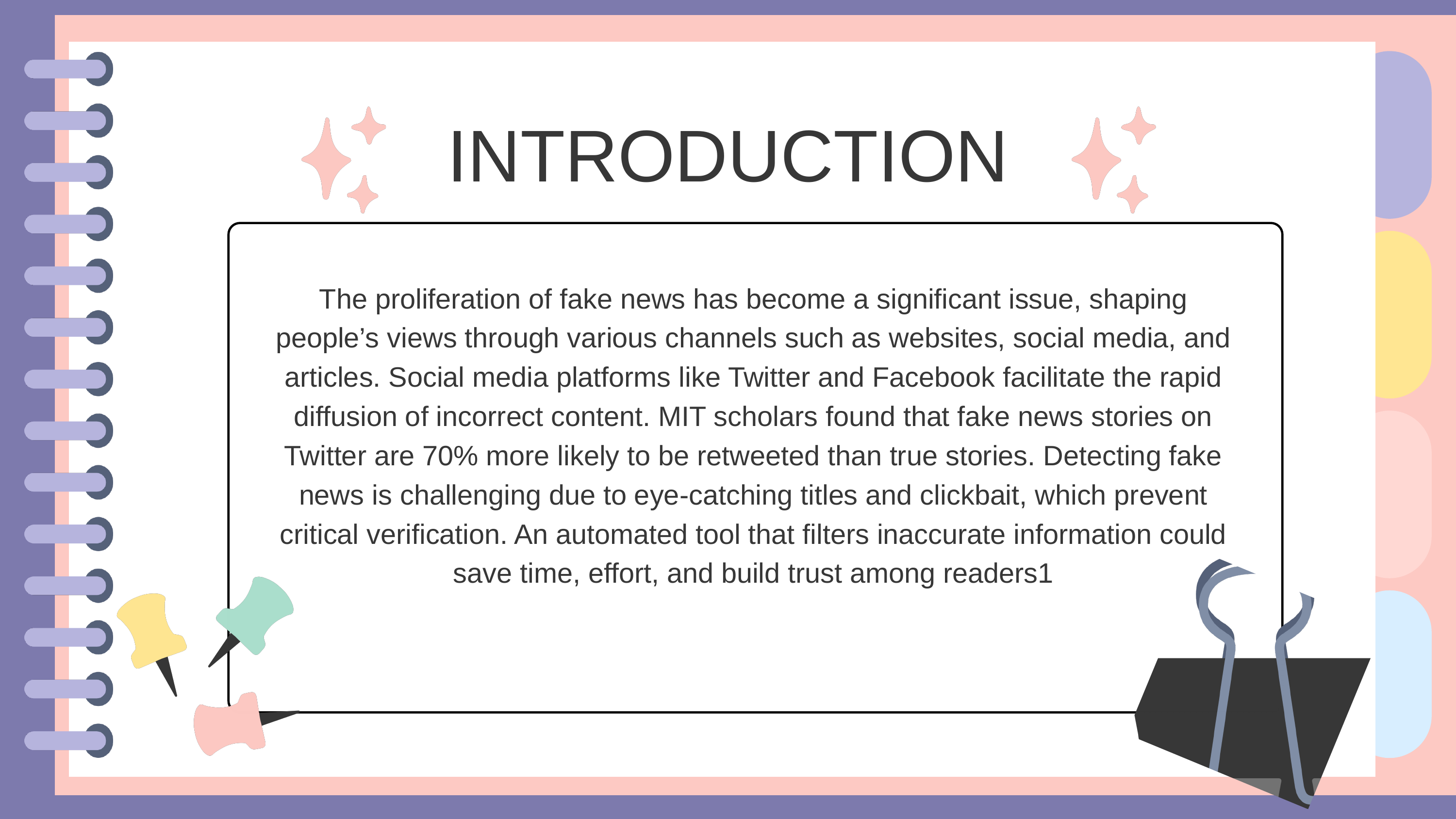

INTRODUCTION

The proliferation of fake news has become a significant issue, shaping people’s views through various channels such as websites, social media, and articles. Social media platforms like Twitter and Facebook facilitate the rapid diffusion of incorrect content. MIT scholars found that fake news stories on Twitter are 70% more likely to be retweeted than true stories. Detecting fake news is challenging due to eye-catching titles and clickbait, which prevent critical verification. An automated tool that filters inaccurate information could save time, effort, and build trust among readers1